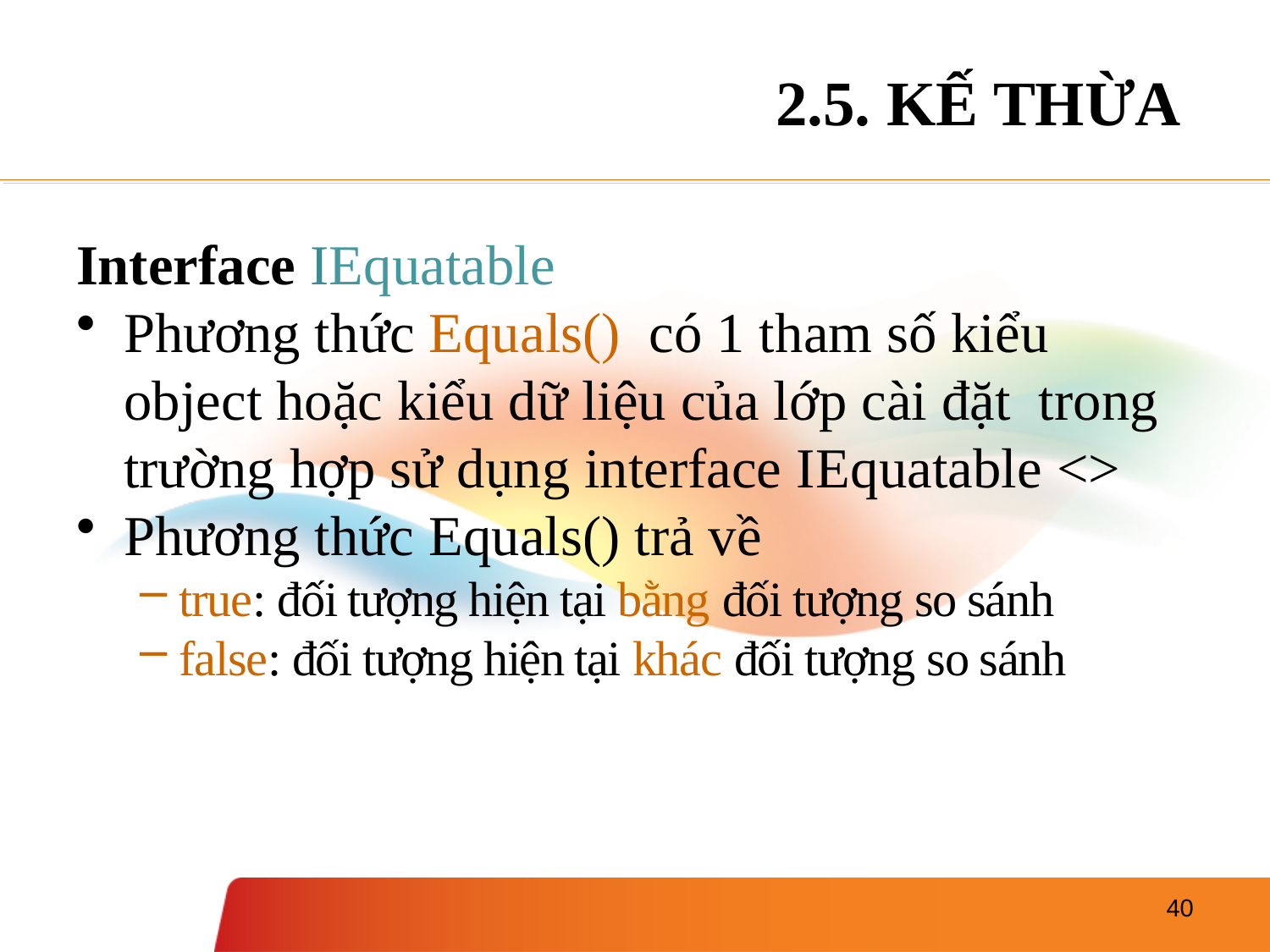

# 2.5. KẾ THỪA
Interface IEquatable
Phương thức Equals()  có 1 tham số kiểu object hoặc kiểu dữ liệu của lớp cài đặt  trong trường hợp sử dụng interface IEquatable <>
Phương thức Equals() trả về
true: đối tượng hiện tại bằng đối tượng so sánh
false: đối tượng hiện tại khác đối tượng so sánh
40